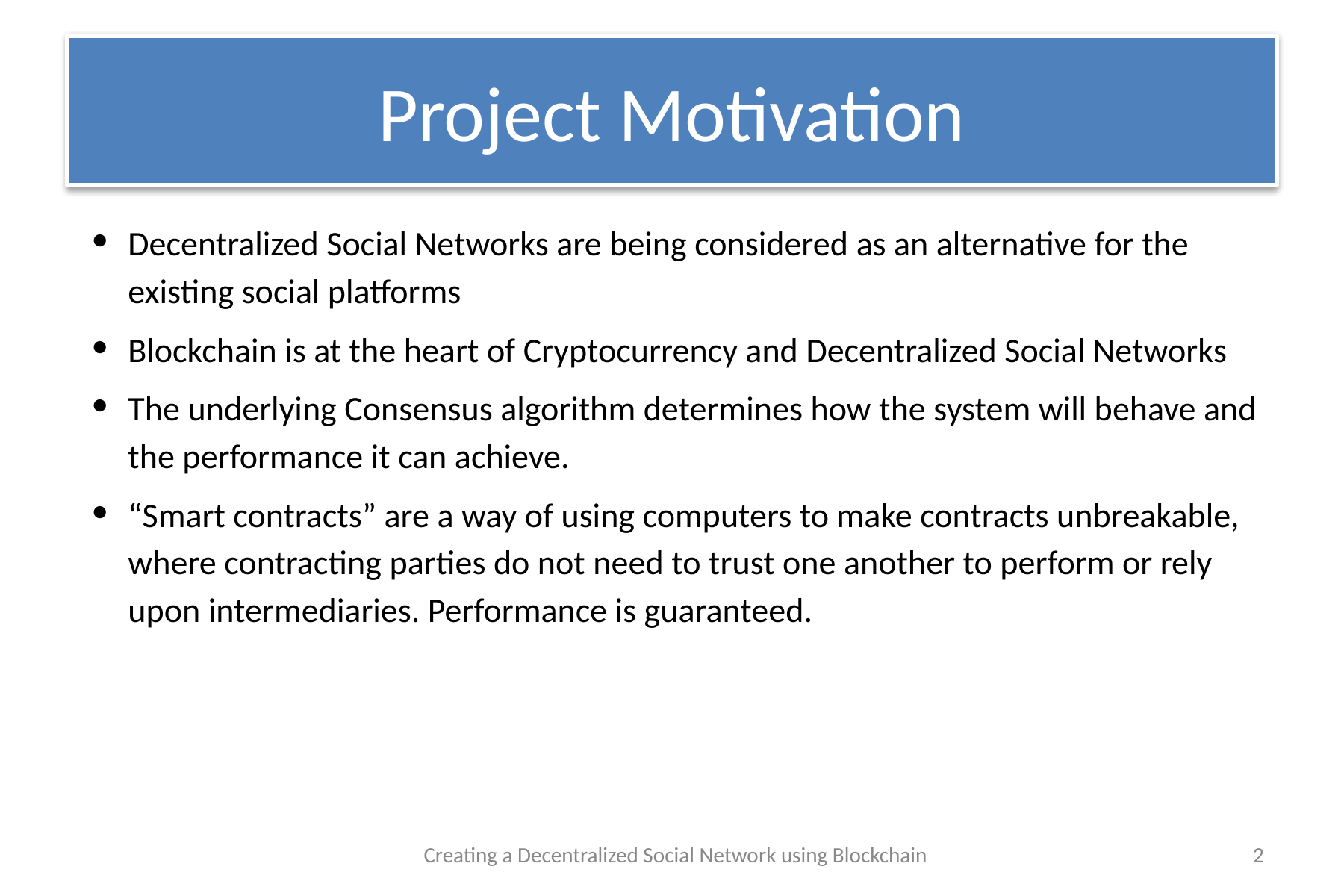

# Project Motivation
Decentralized Social Networks are being considered as an alternative for the existing social platforms
Blockchain is at the heart of Cryptocurrency and Decentralized Social Networks
The underlying Consensus algorithm determines how the system will behave and the performance it can achieve.
“Smart contracts” are a way of using computers to make contracts unbreakable, where contracting parties do not need to trust one another to perform or rely upon intermediaries. Performance is guaranteed.
Creating a Decentralized Social Network using Blockchain
2